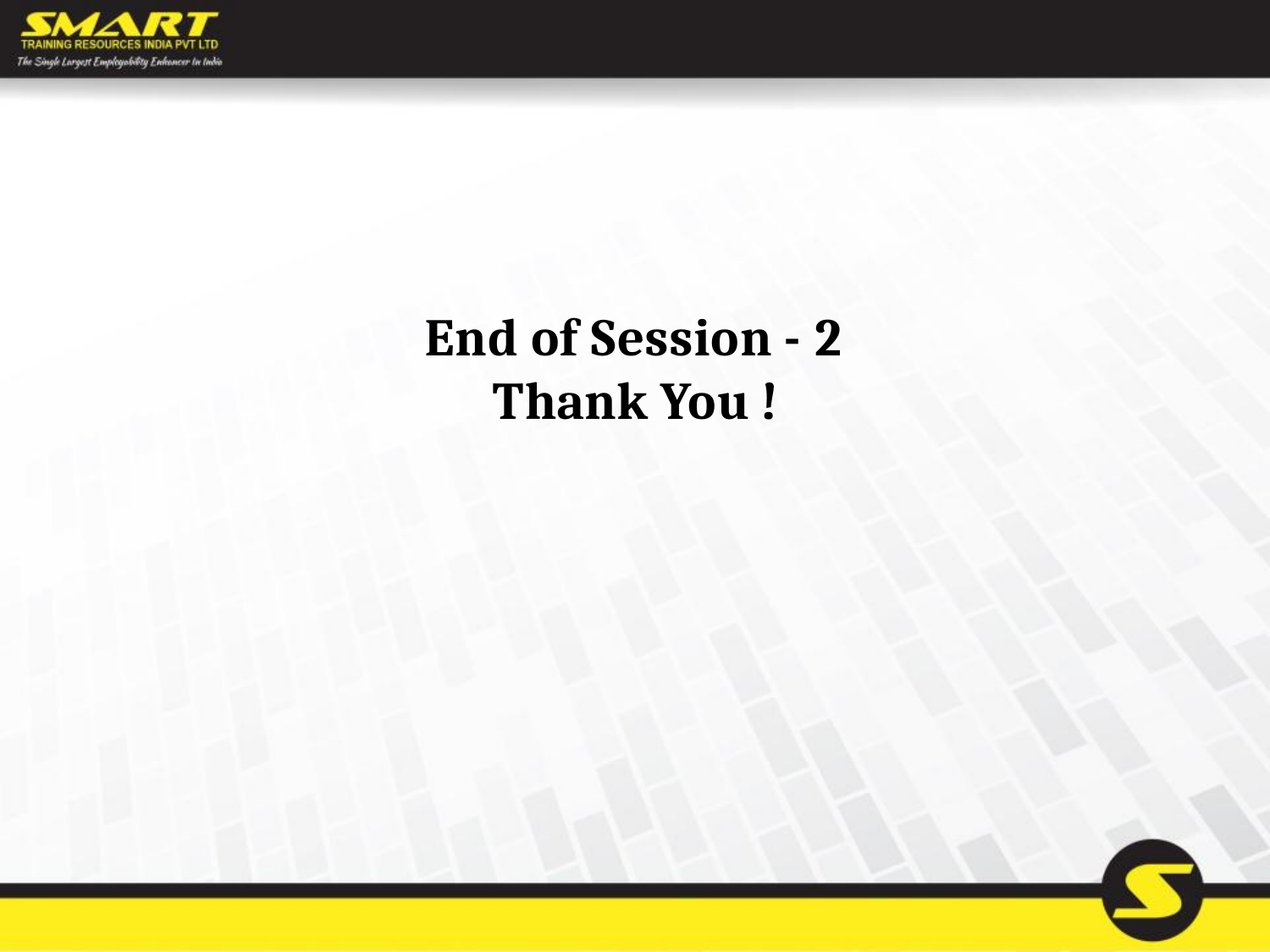

# End of Session - 2 Thank You !